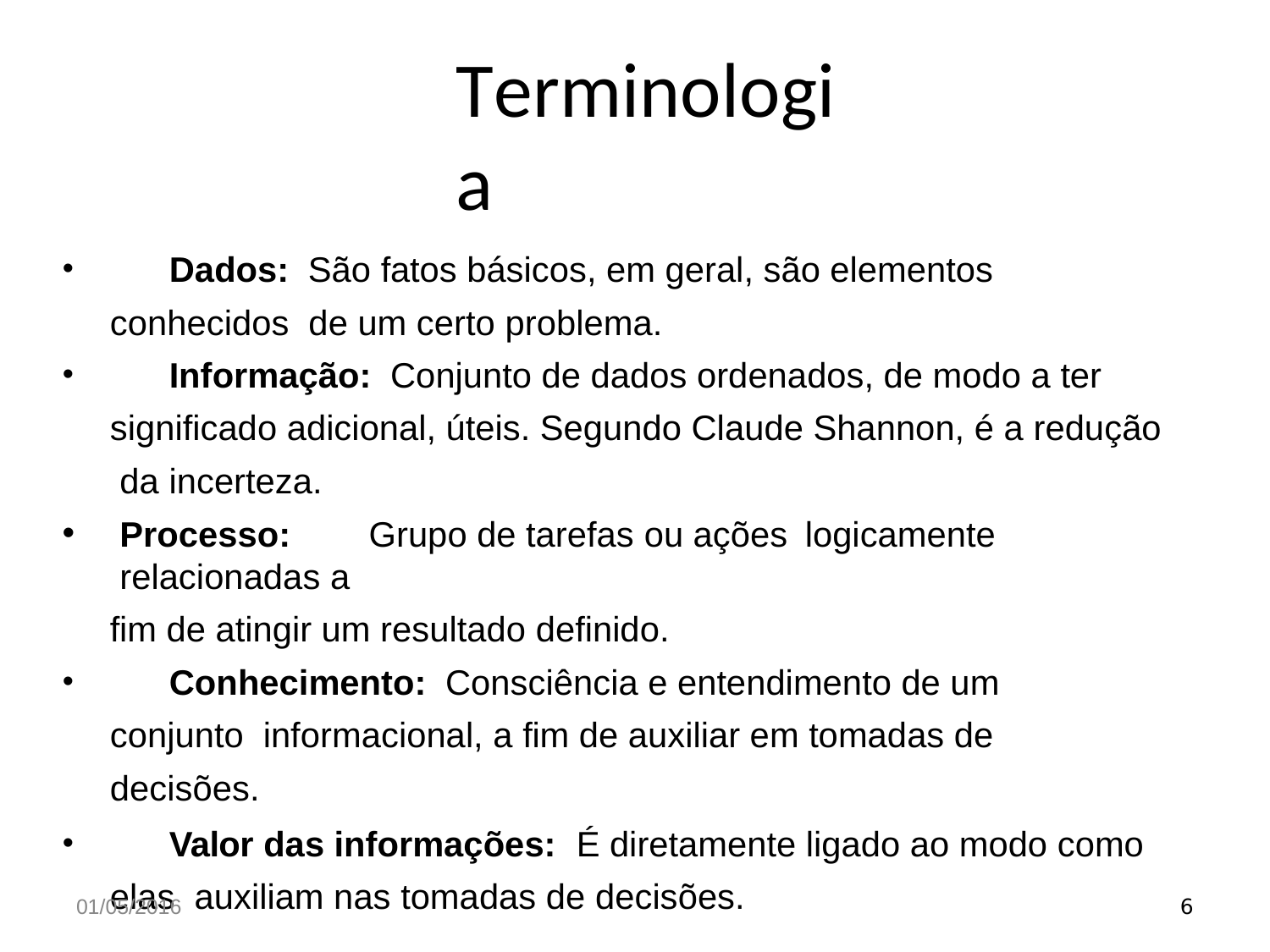

# Terminologia
	Dados:	São fatos básicos, em geral, são elementos conhecidos  de um certo problema.
	Informação:	Conjunto de dados ordenados, de modo a ter  significado adicional, úteis. Segundo Claude Shannon, é a redução  da incerteza.
Processo:	Grupo de tarefas ou ações	logicamente relacionadas a
fim de atingir um resultado definido.
	Conhecimento:	Consciência e entendimento de um conjunto  informacional, a fim de auxiliar em tomadas de decisões.
	Valor das informações:	É diretamente ligado ao modo como elas  auxiliam nas tomadas de decisões.
6
01/05/2016